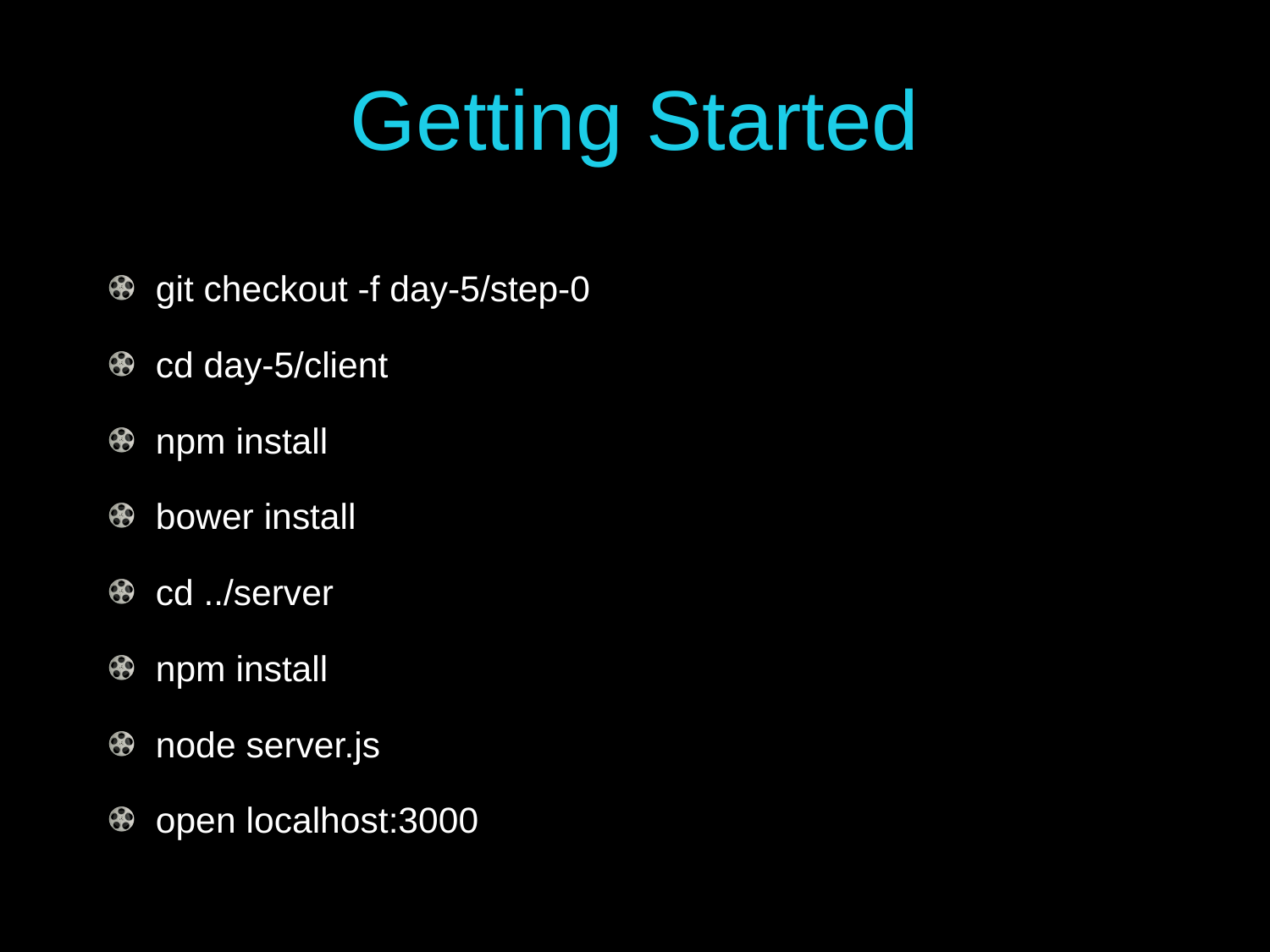

# Getting Started
git checkout -f day-5/step-0
cd day-5/client
npm install
bower install
cd ../server
npm install
node server.js
open localhost:3000